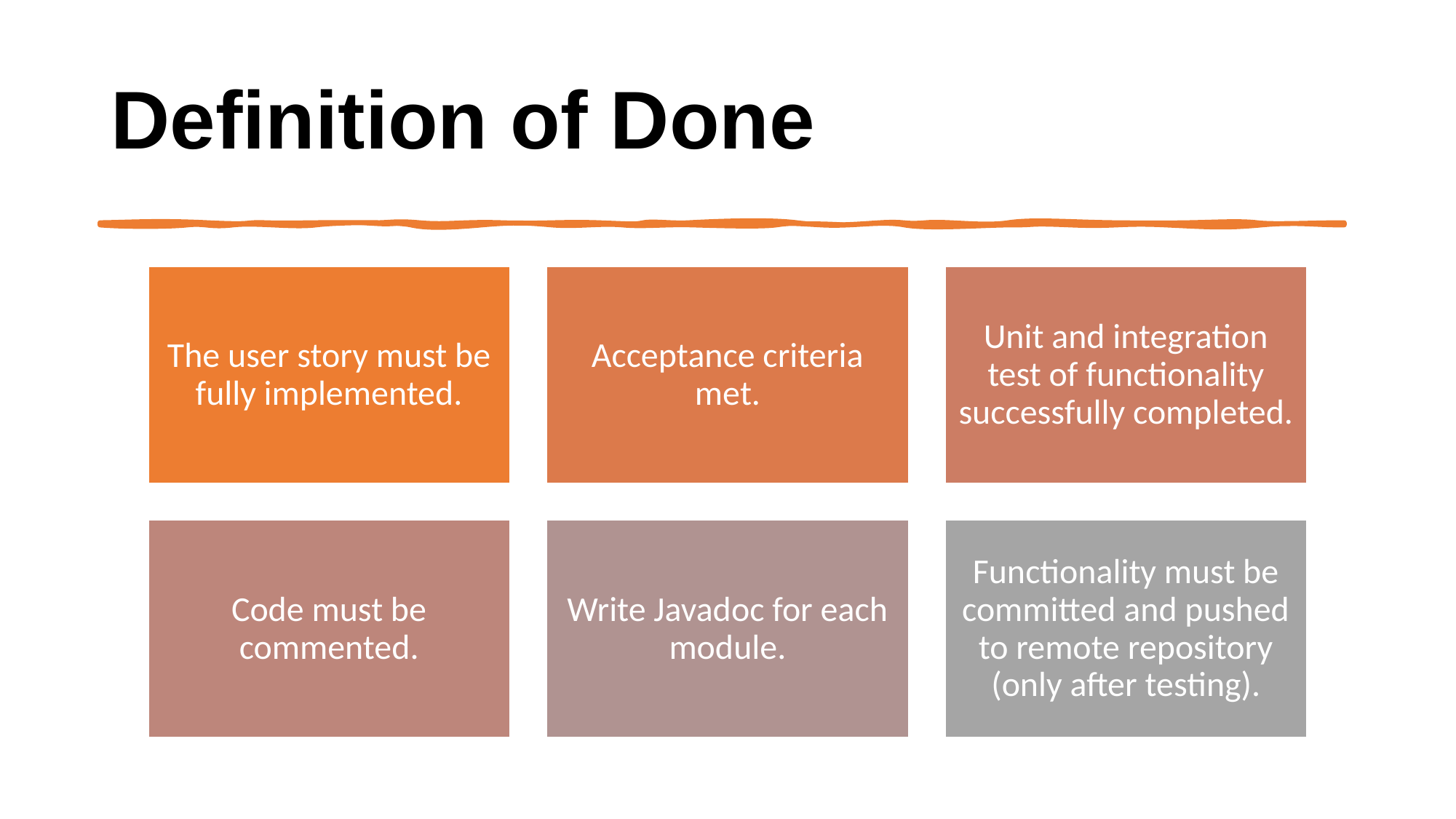

# Definition of Done

The user story must be fully implemented.
Acceptance criteria met.
Unit and integration test of functionality successfully completed.
Code must be commented.
Write Javadoc for each module.
Functionality must be committed and pushed to remote repository (only after testing).